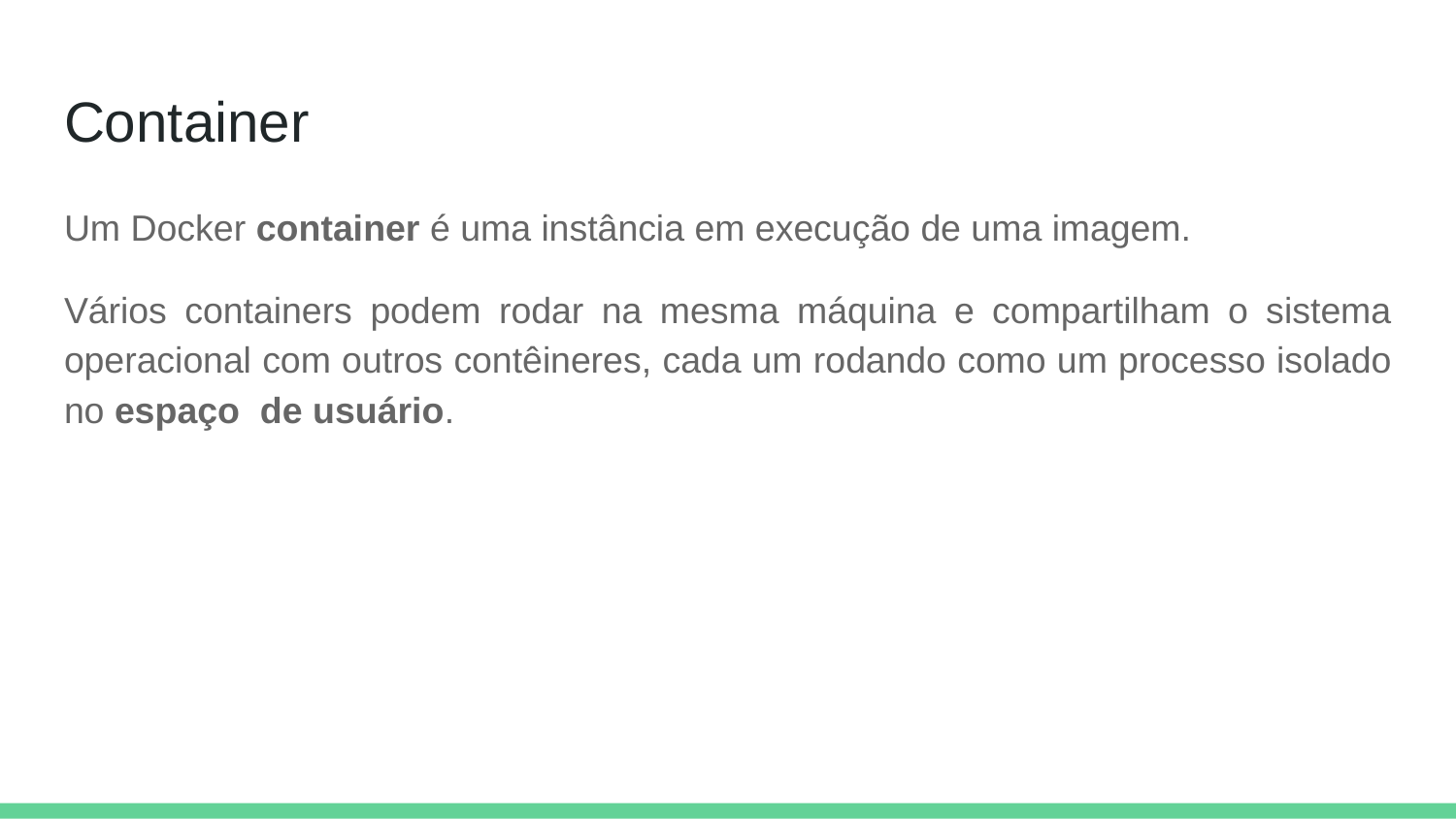

# Container
Um Docker container é uma instância em execução de uma imagem.
Vários containers podem rodar na mesma máquina e compartilham o sistema operacional com outros contêineres, cada um rodando como um processo isolado no espaço  de usuário.